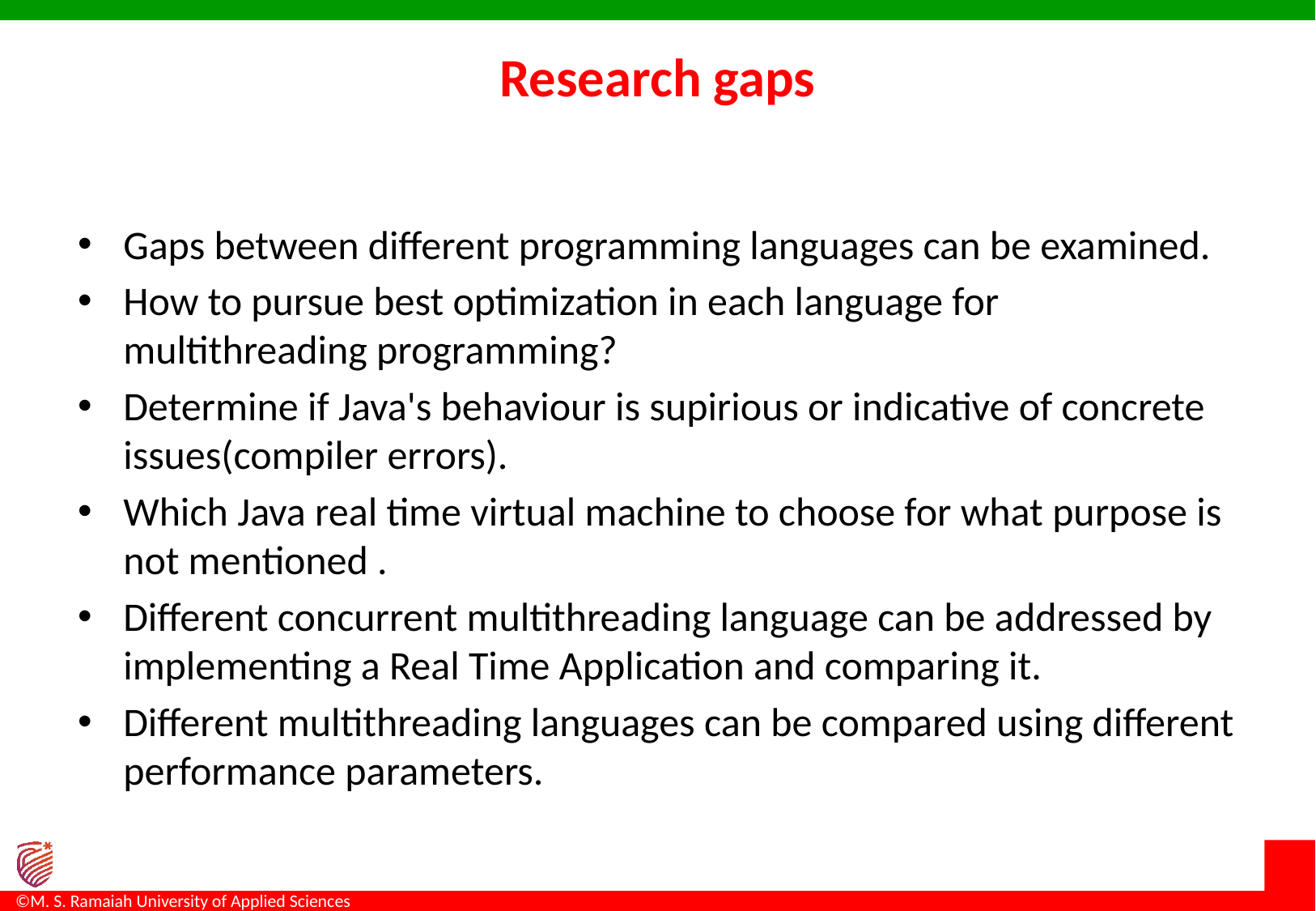

# Research gaps
Gaps between different programming languages can be examined.
How to pursue best optimization in each language for multithreading programming?
Determine if Java's behaviour is supirious or indicative of concrete issues(compiler errors).
Which Java real time virtual machine to choose for what purpose is not mentioned .
Different concurrent multithreading language can be addressed by implementing a Real Time Application and comparing it.
Different multithreading languages can be compared using different performance parameters.